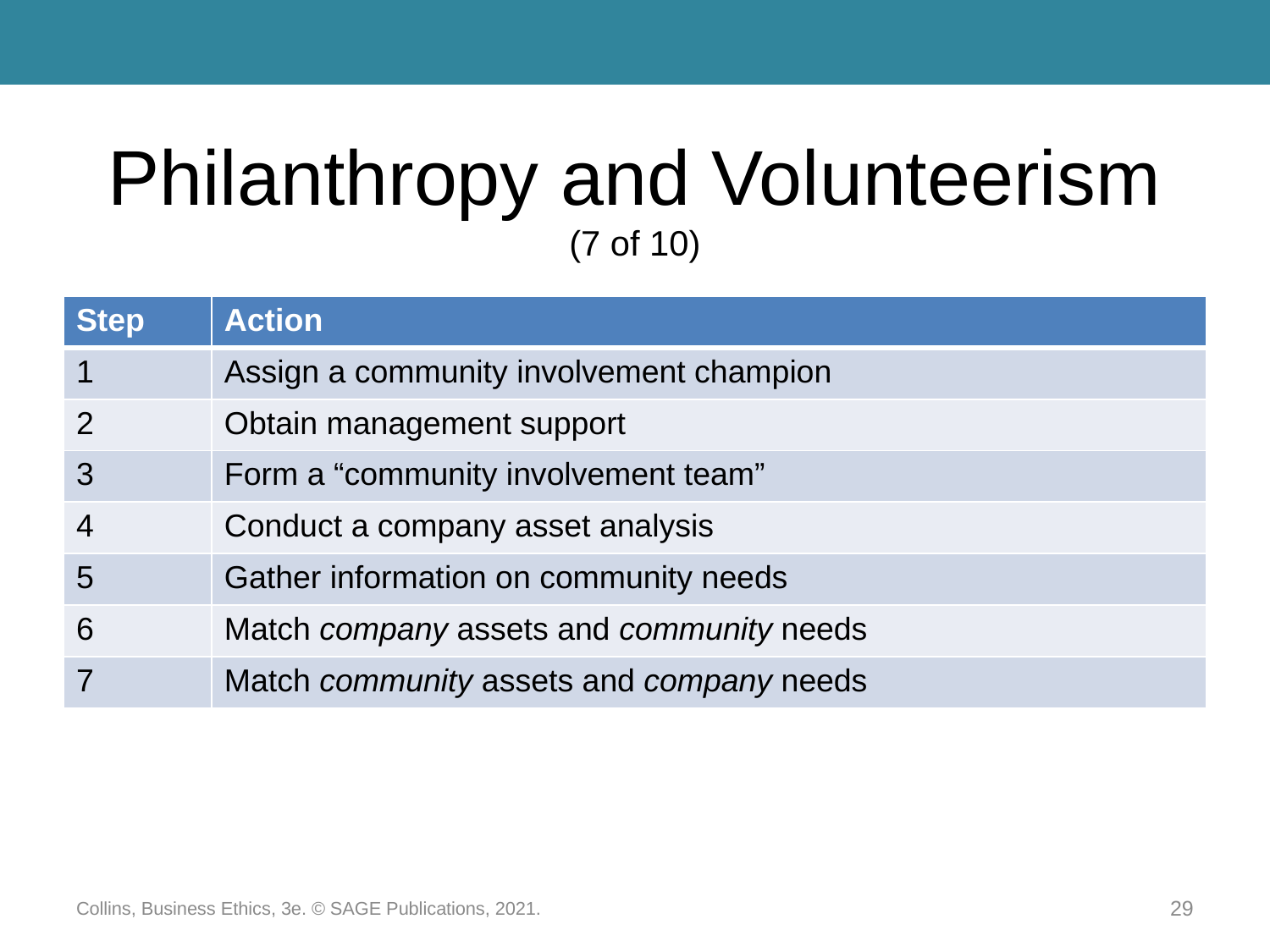

# Philanthropy and Volunteerism (7 of 10)
| Step | Action |
| --- | --- |
| 1 | Assign a community involvement champion |
| 2 | Obtain management support |
| 3 | Form a “community involvement team” |
| 4 | Conduct a company asset analysis |
| 5 | Gather information on community needs |
| 6 | Match company assets and community needs |
| 7 | Match community assets and company needs |
Collins, Business Ethics, 3e. © SAGE Publications, 2021.
29